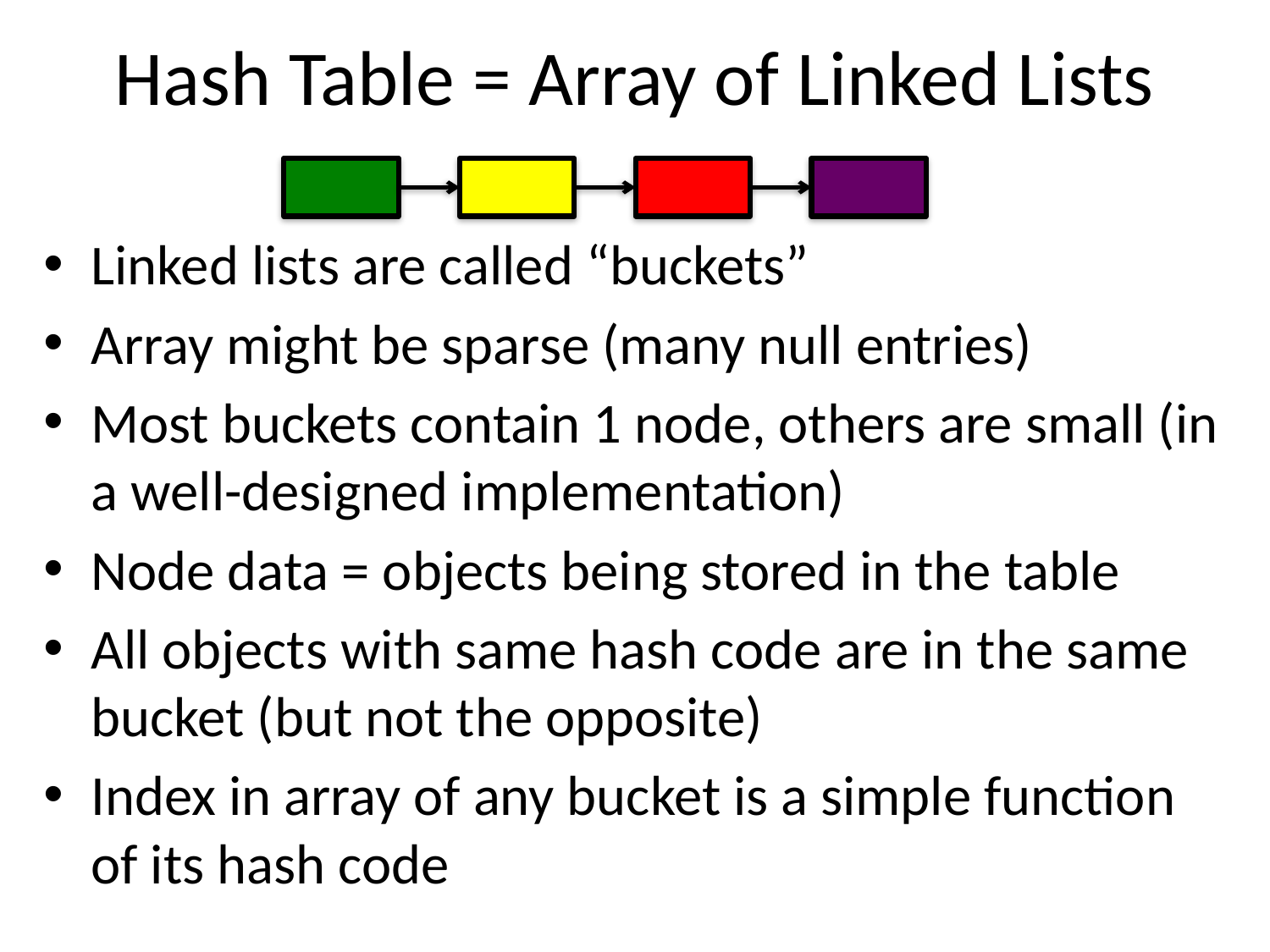

# Hash Table = Array of Linked Lists

Linked lists are called “buckets”
Array might be sparse (many null entries)
Most buckets contain 1 node, others are small (in a well-designed implementation)
Node data = objects being stored in the table
All objects with same hash code are in the same bucket (but not the opposite)
Index in array of any bucket is a simple function of its hash code